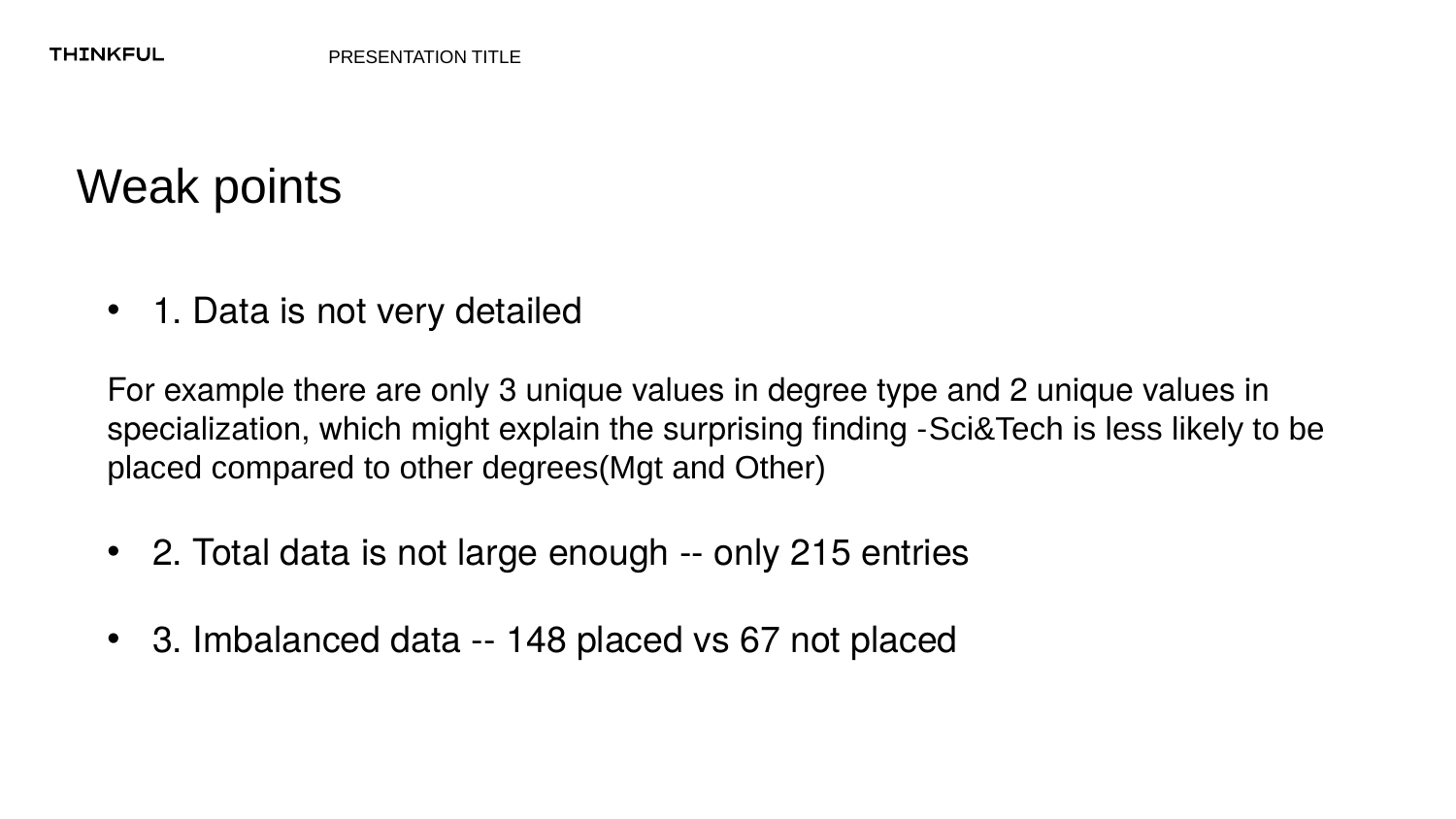

Weak points
1. Data is not very detailed

For example there are only 3 unique values in degree type and 2 unique values in specialization, which might explain the surprising finding -Sci&Tech is less likely to be placed compared to other degrees(Mgt and Other)

2. Total data is not large enough -- only 215 entries

3. Imbalanced data -- 148 placed vs 67 not placed